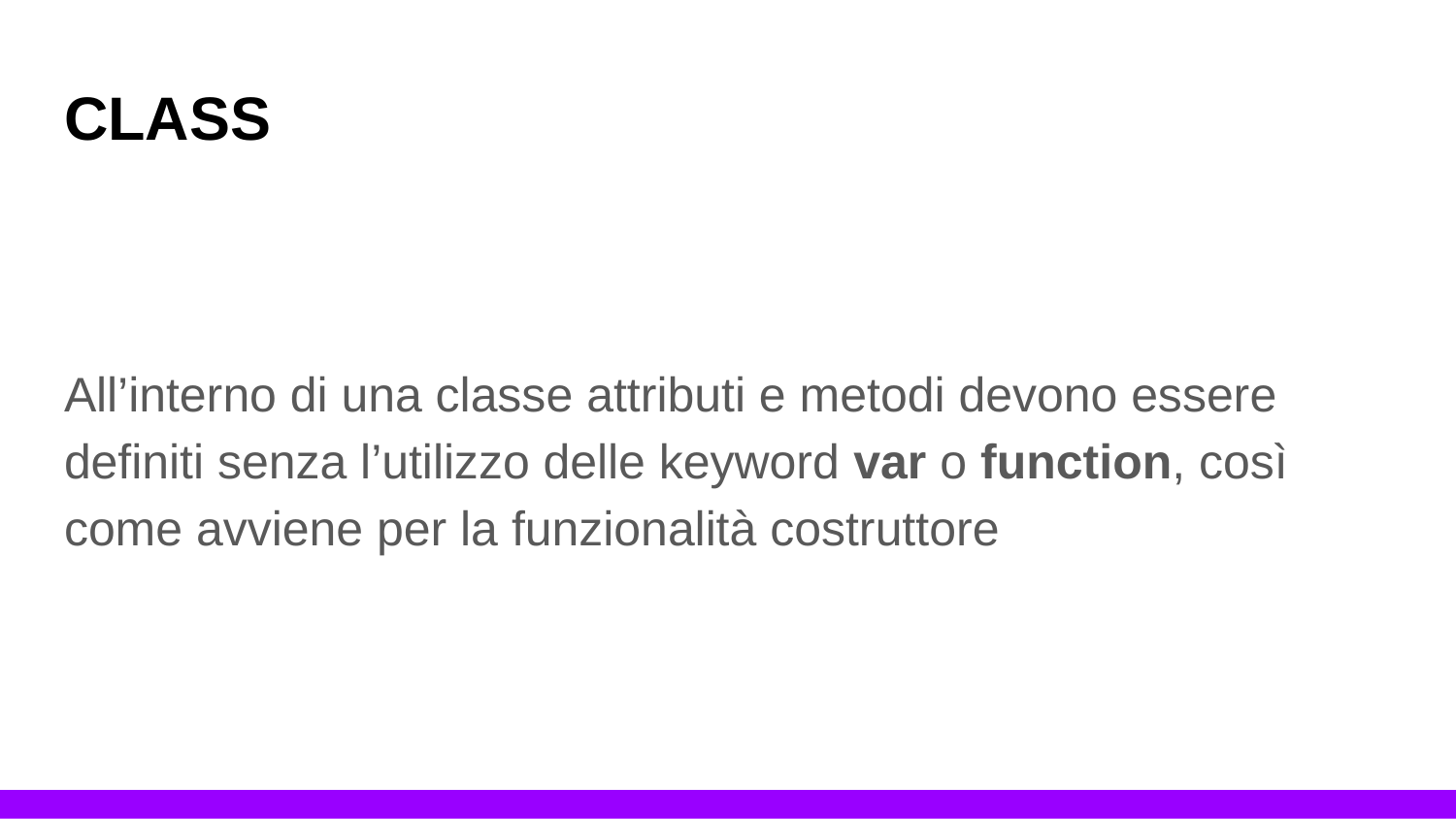

# CLASS
All’interno di una classe attributi e metodi devono essere definiti senza l’utilizzo delle keyword var o function, così come avviene per la funzionalità costruttore